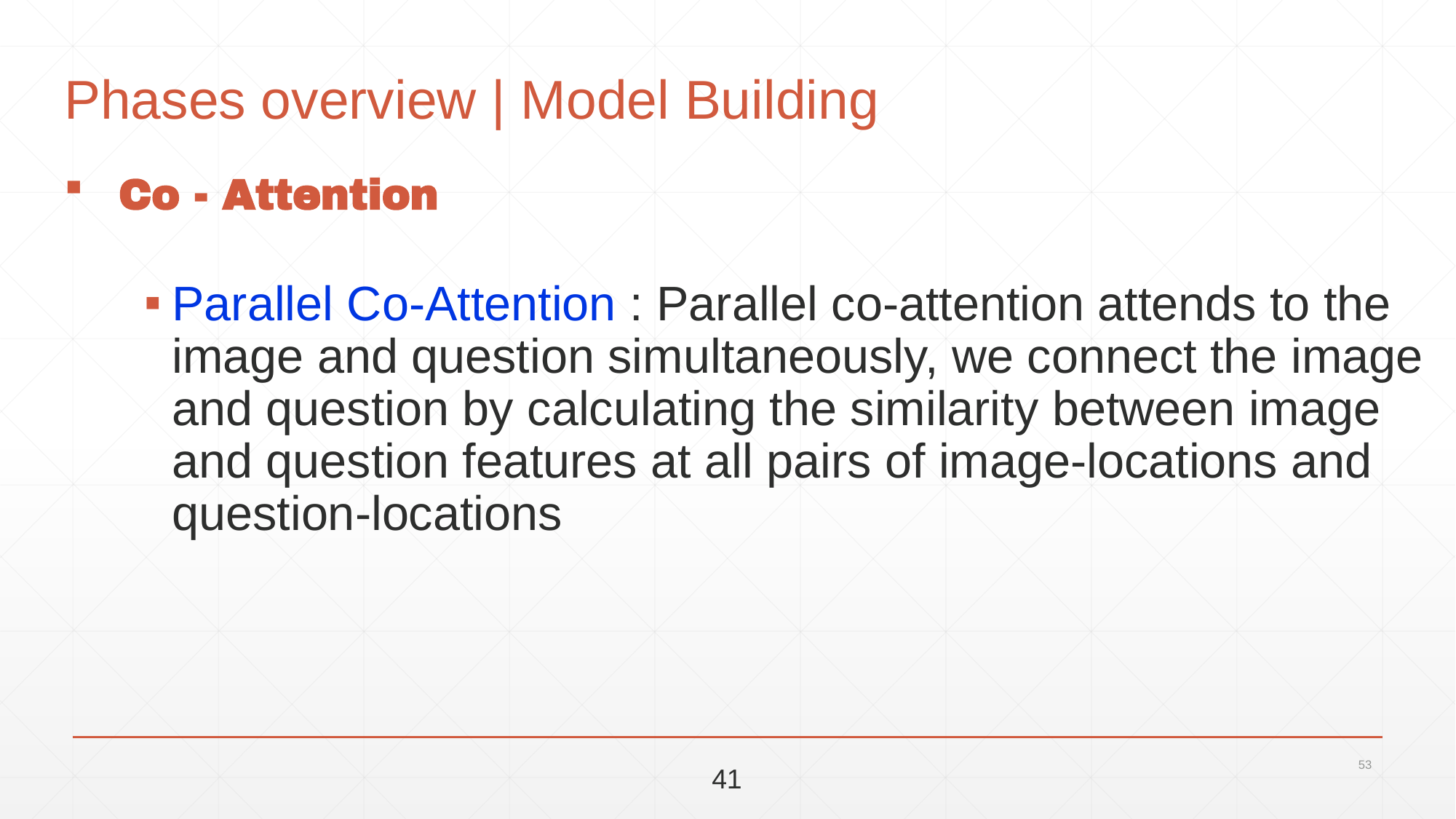

# Phases overview | Model Building
Co - Attention
Parallel Co-Attention : Parallel co-attention attends to the image and question simultaneously, we connect the image and question by calculating the similarity between image and question features at all pairs of image-locations and question-locations

53
41